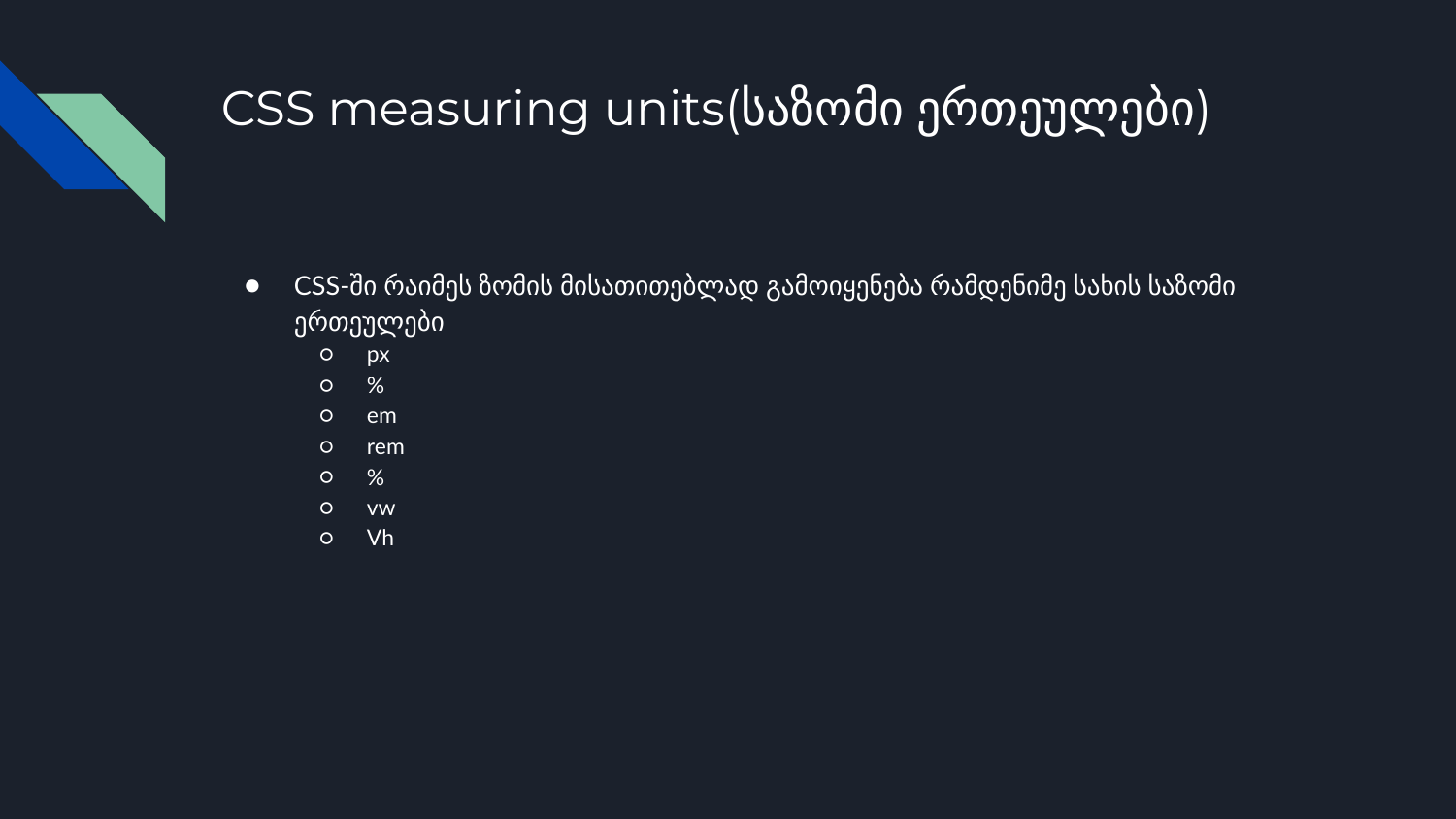

# CSS measuring units(საზომი ერთეულები)
CSS-ში რაიმეს ზომის მისათითებლად გამოიყენება რამდენიმე სახის საზომი ერთეულები
px
%
em
rem
%
vw
Vh